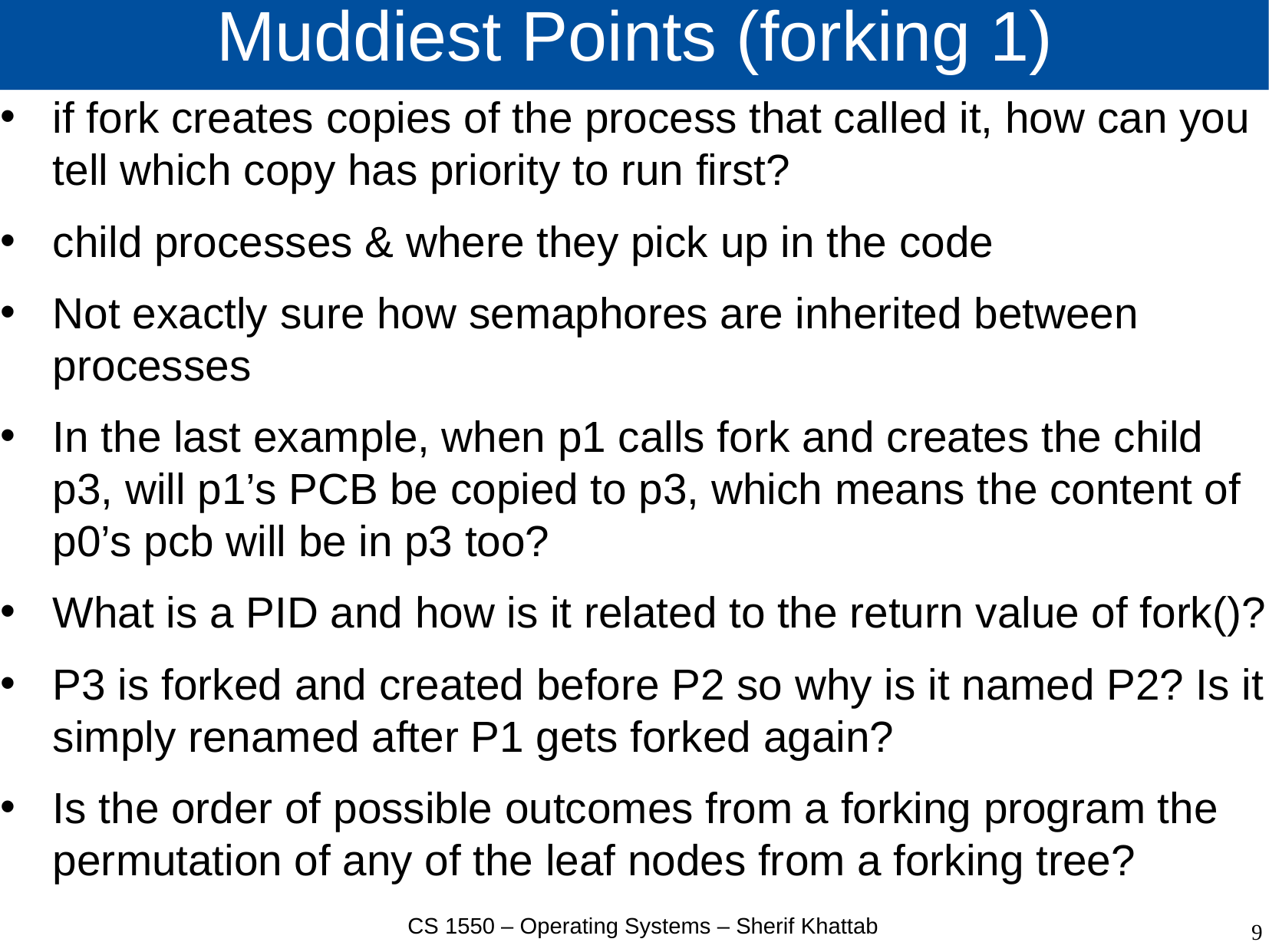

# Muddiest Points (forking 1)
if fork creates copies of the process that called it, how can you tell which copy has priority to run first?
child processes & where they pick up in the code
Not exactly sure how semaphores are inherited between processes
In the last example, when p1 calls fork and creates the child p3, will p1’s PCB be copied to p3, which means the content of p0’s pcb will be in p3 too?
What is a PID and how is it related to the return value of fork()?
P3 is forked and created before P2 so why is it named P2? Is it simply renamed after P1 gets forked again?
Is the order of possible outcomes from a forking program the permutation of any of the leaf nodes from a forking tree?
CS 1550 – Operating Systems – Sherif Khattab
9